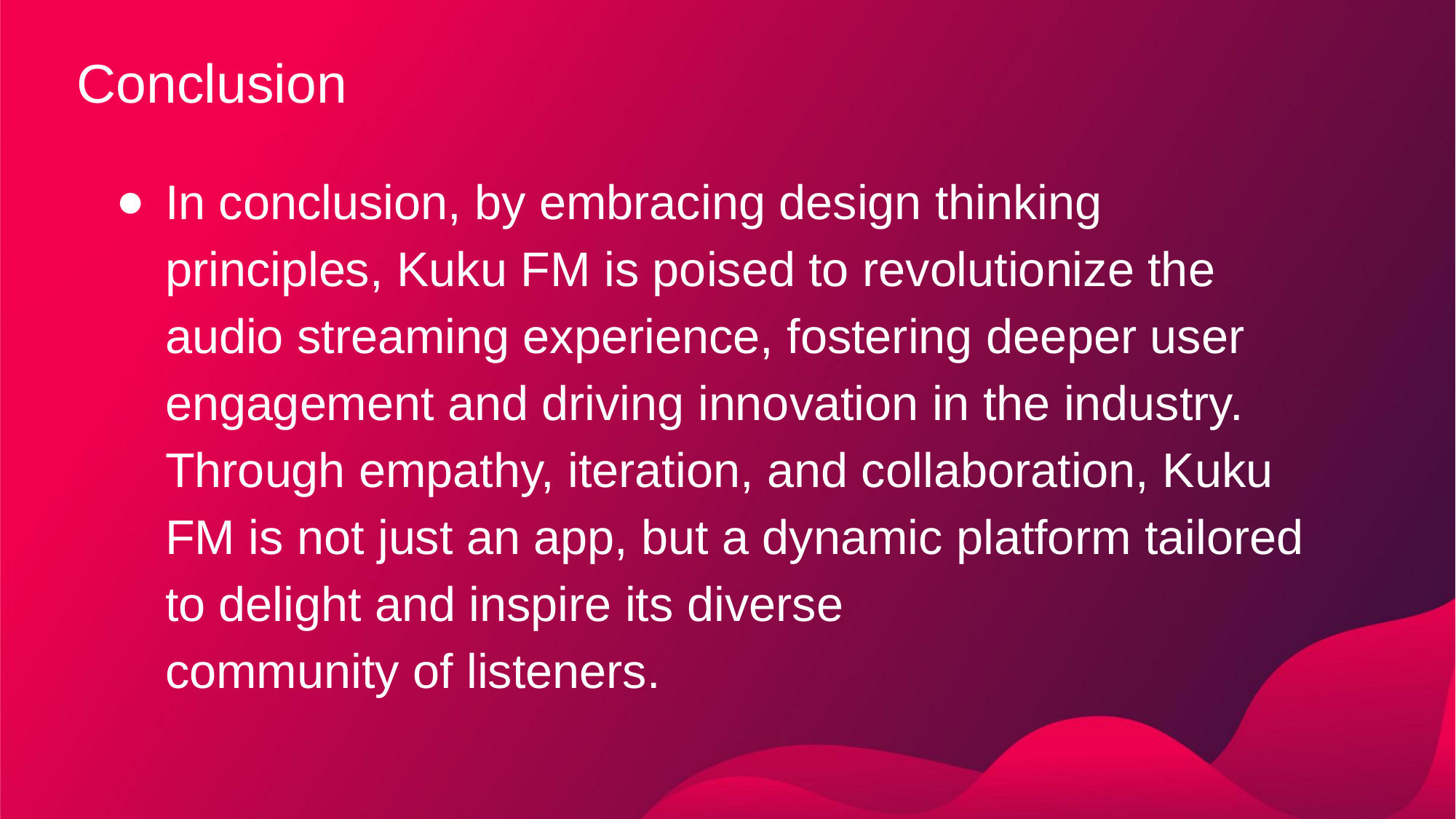

# Conclusion
In conclusion, by embracing design thinking principles, Kuku FM is poised to revolutionize the audio streaming experience, fostering deeper user engagement and driving innovation in the industry. Through empathy, iteration, and collaboration, Kuku FM is not just an app, but a dynamic platform tailored to delight and inspire its diverse community of listeners.